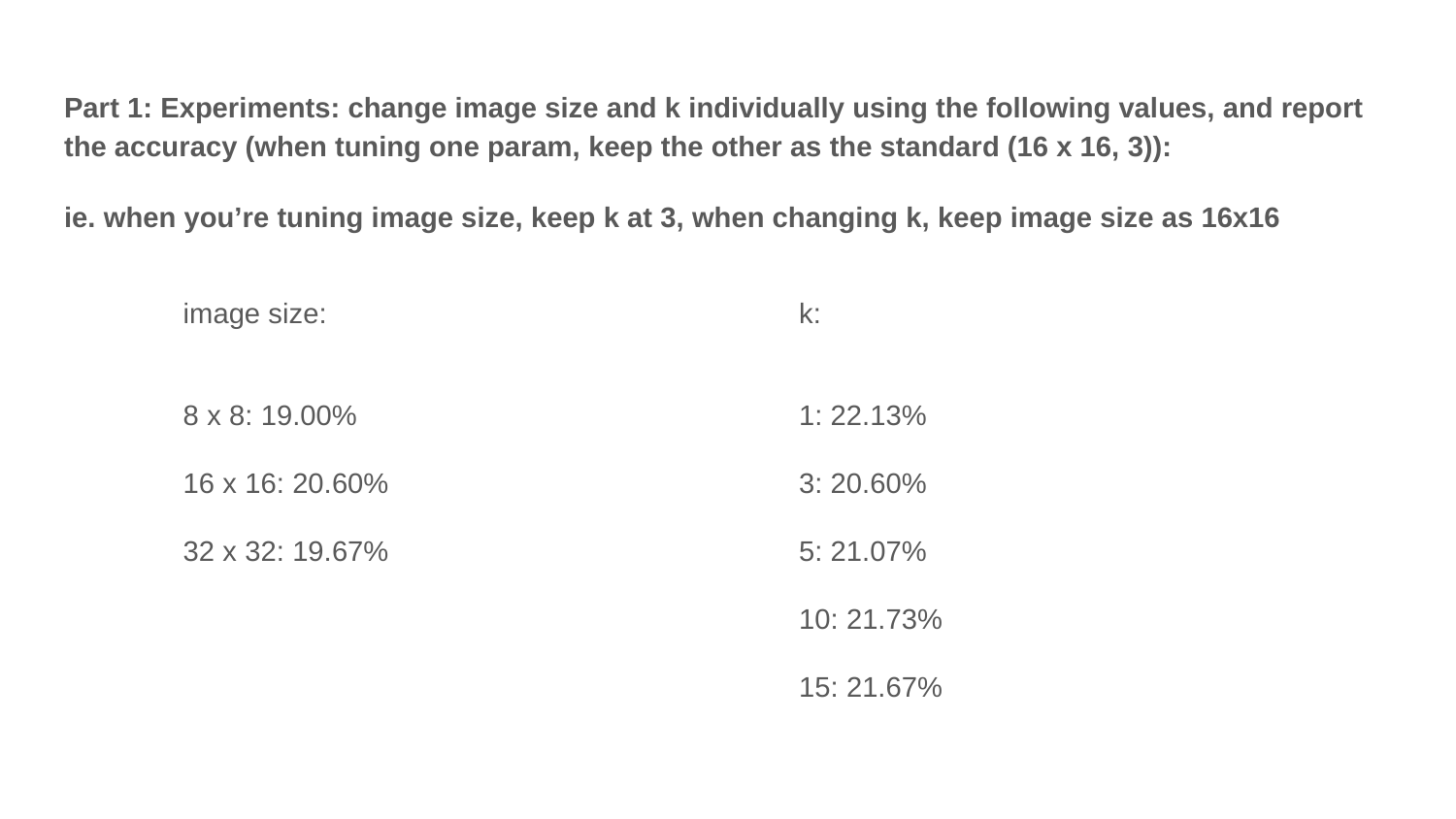

Part 1: Experiments: change image size and k individually using the following values, and report the accuracy (when tuning one param, keep the other as the standard (16 x 16, 3)):
ie. when you’re tuning image size, keep k at 3, when changing k, keep image size as 16x16

image size:

8 x 8: 19.00%

16 x 16: 20.60%

32 x 32: 19.67%
k:

1: 22.13%

3: 20.60%

5: 21.07%

10: 21.73%

15: 21.67%